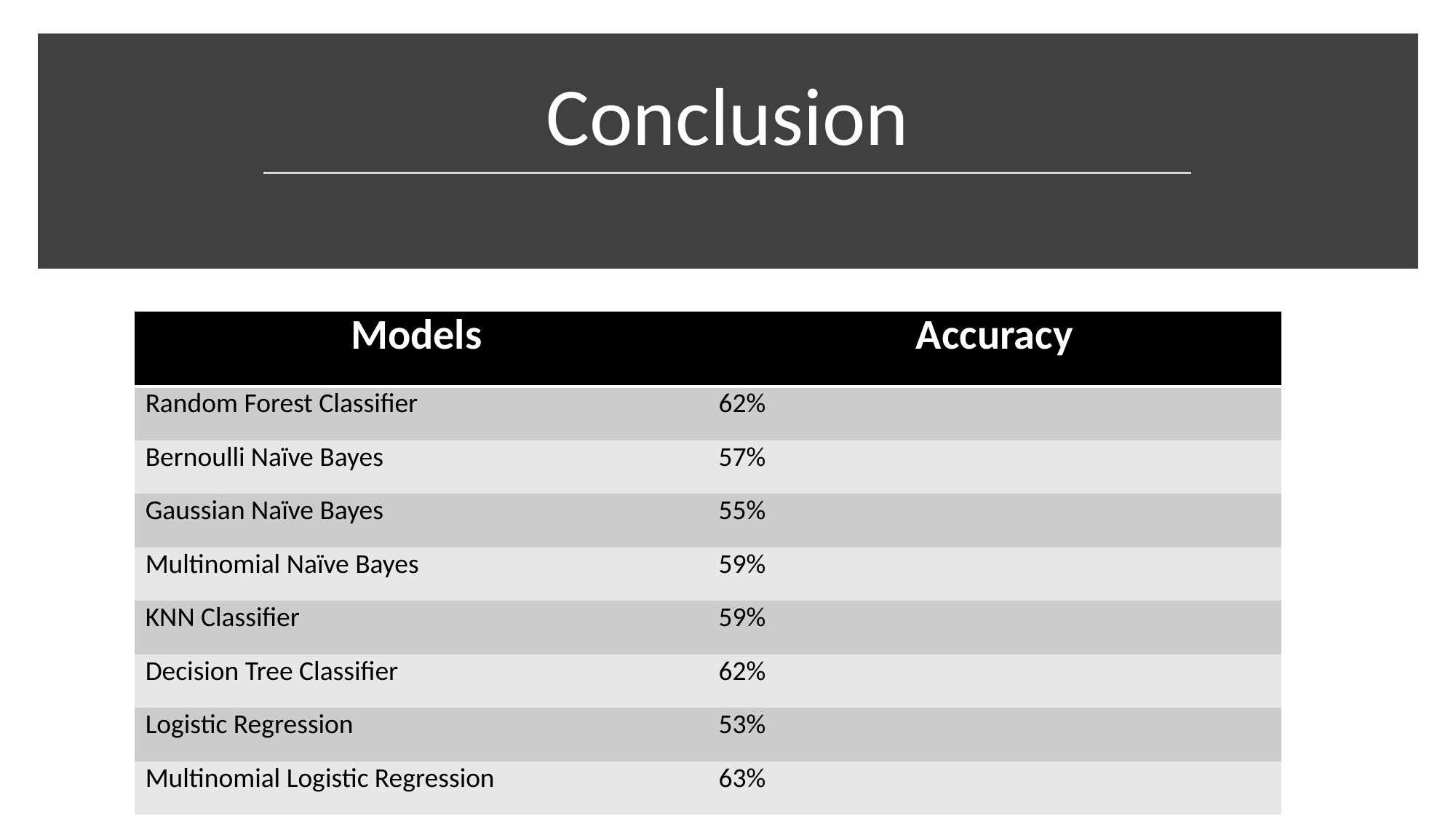

Conclusion
| Models | Accuracy |
| --- | --- |
| Random Forest Classifier | 62% |
| Bernoulli Naïve Bayes | 57% |
| Gaussian Naïve Bayes | 55% |
| Multinomial Naïve Bayes | 59% |
| KNN Classifier | 59% |
| Decision Tree Classifier | 62% |
| Logistic Regression | 53% |
| Multinomial Logistic Regression | 63% |